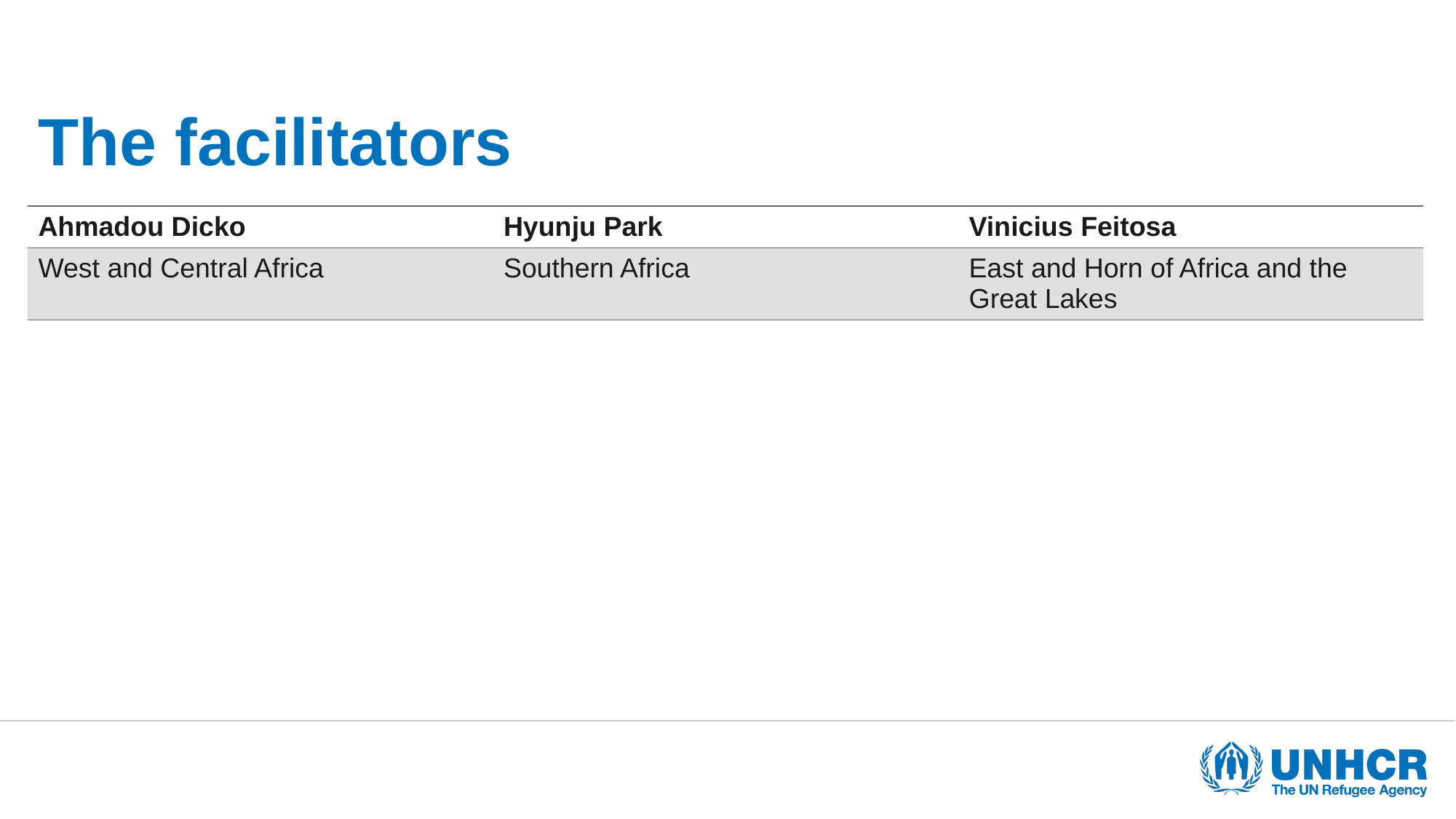

# The facilitators
| Ahmadou Dicko | Hyunju Park | Vinicius Feitosa |
| --- | --- | --- |
| West and Central Africa | Southern Africa | East and Horn of Africa and the Great Lakes |